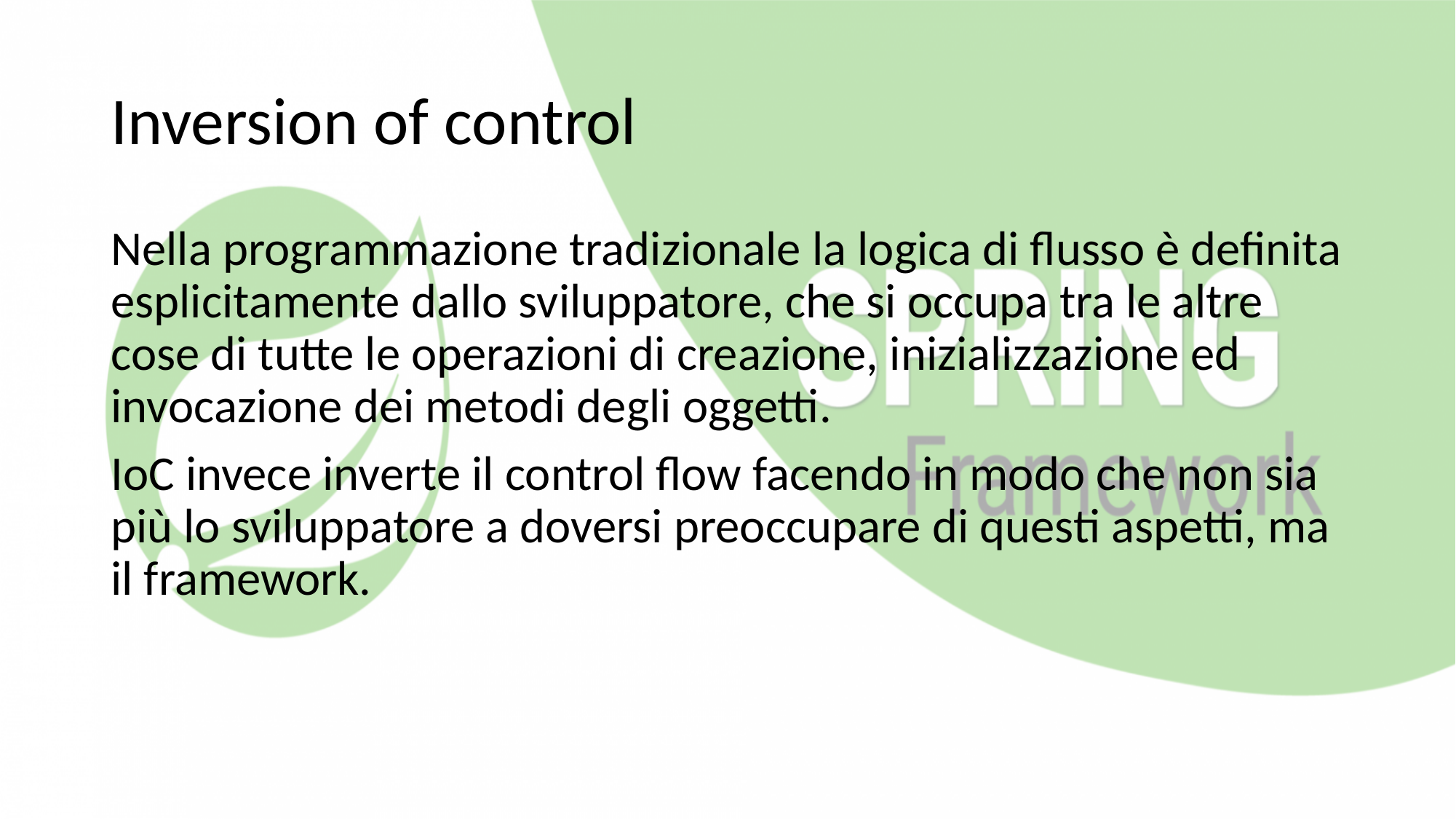

# Inversion of control
Nella programmazione tradizionale la logica di flusso è definita esplicitamente dallo sviluppatore, che si occupa tra le altre cose di tutte le operazioni di creazione, inizializzazione ed invocazione dei metodi degli oggetti.
IoC invece inverte il control flow facendo in modo che non sia più lo sviluppatore a doversi preoccupare di questi aspetti, ma il framework.